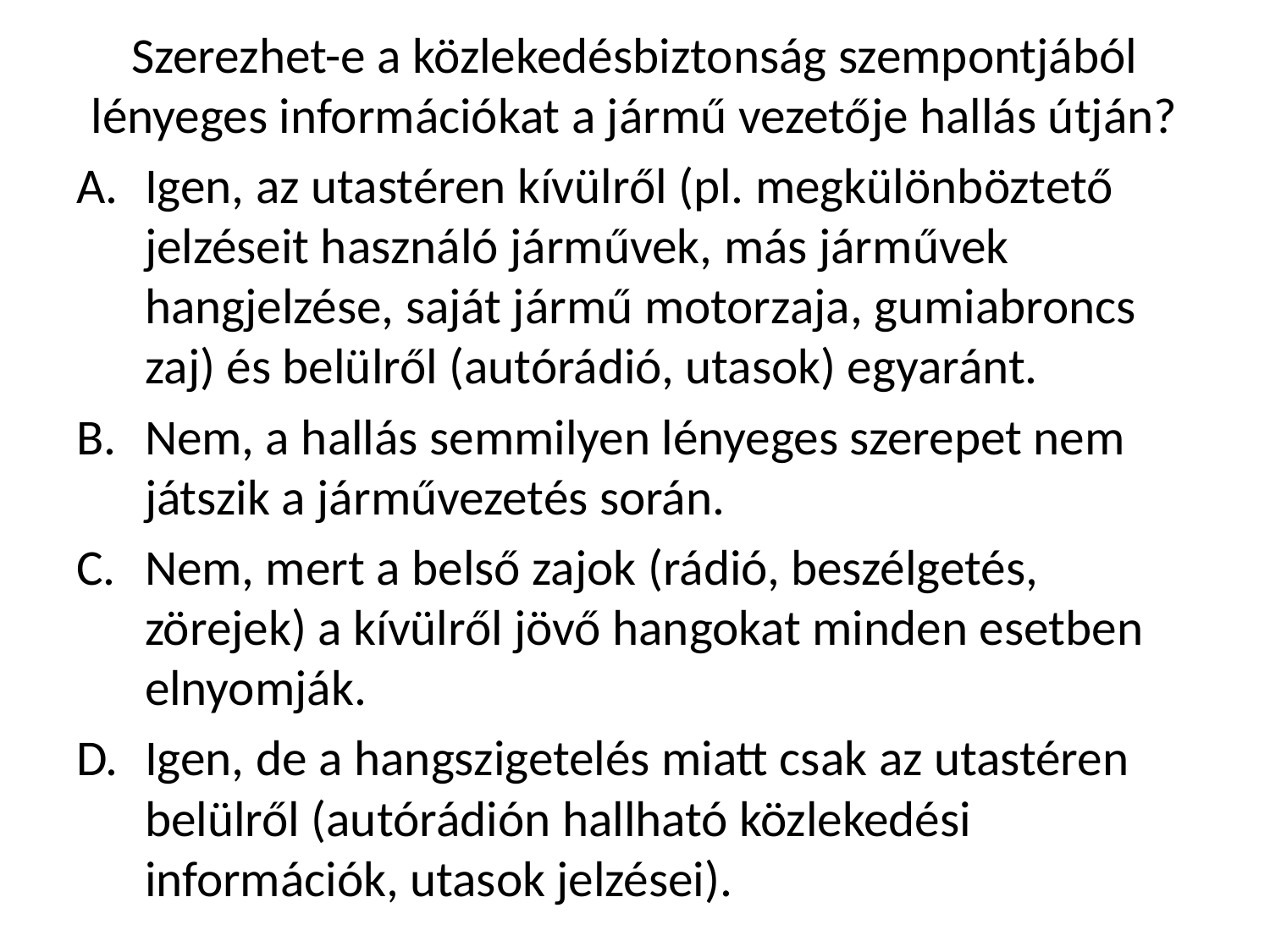

Szerezhet-e a közlekedésbiztonság szempontjából lényeges információkat a jármű vezetője hallás útján?
Igen, az utastéren kívülről (pl. megkülönböztető jelzéseit használó járművek, más járművek hangjelzése, saját jármű motorzaja, gumiabroncs zaj) és belülről (autórádió, utasok) egyaránt.
Nem, a hallás semmilyen lényeges szerepet nem játszik a járművezetés során.
Nem, mert a belső zajok (rádió, beszélgetés, zörejek) a kívülről jövő hangokat minden esetben elnyomják.
Igen, de a hangszigetelés miatt csak az utastéren belülről (autórádión hallható közlekedési információk, utasok jelzései).